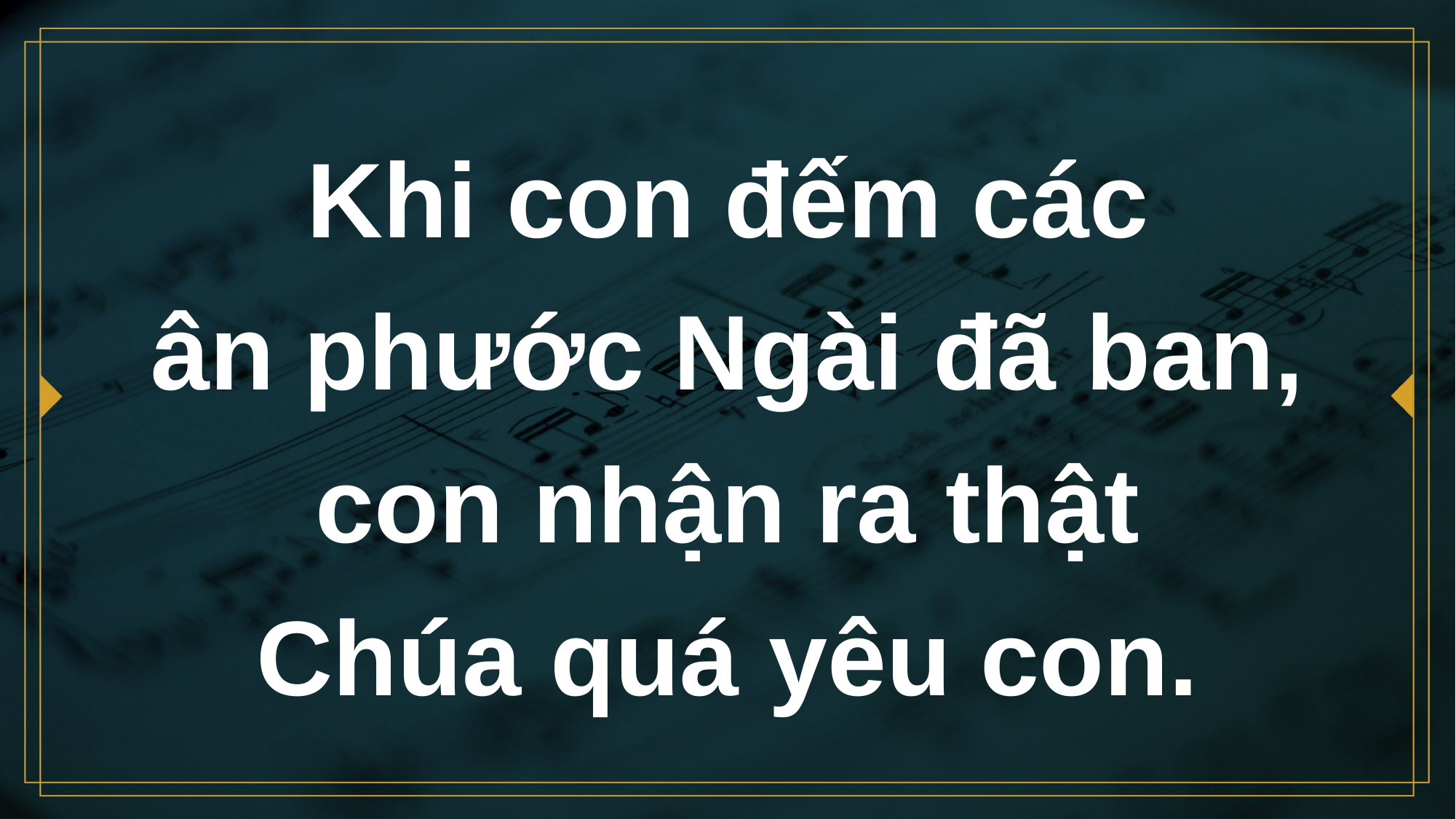

# Khi con đếm các ân phước Ngài đã ban, con nhận ra thật Chúa quá yêu con.